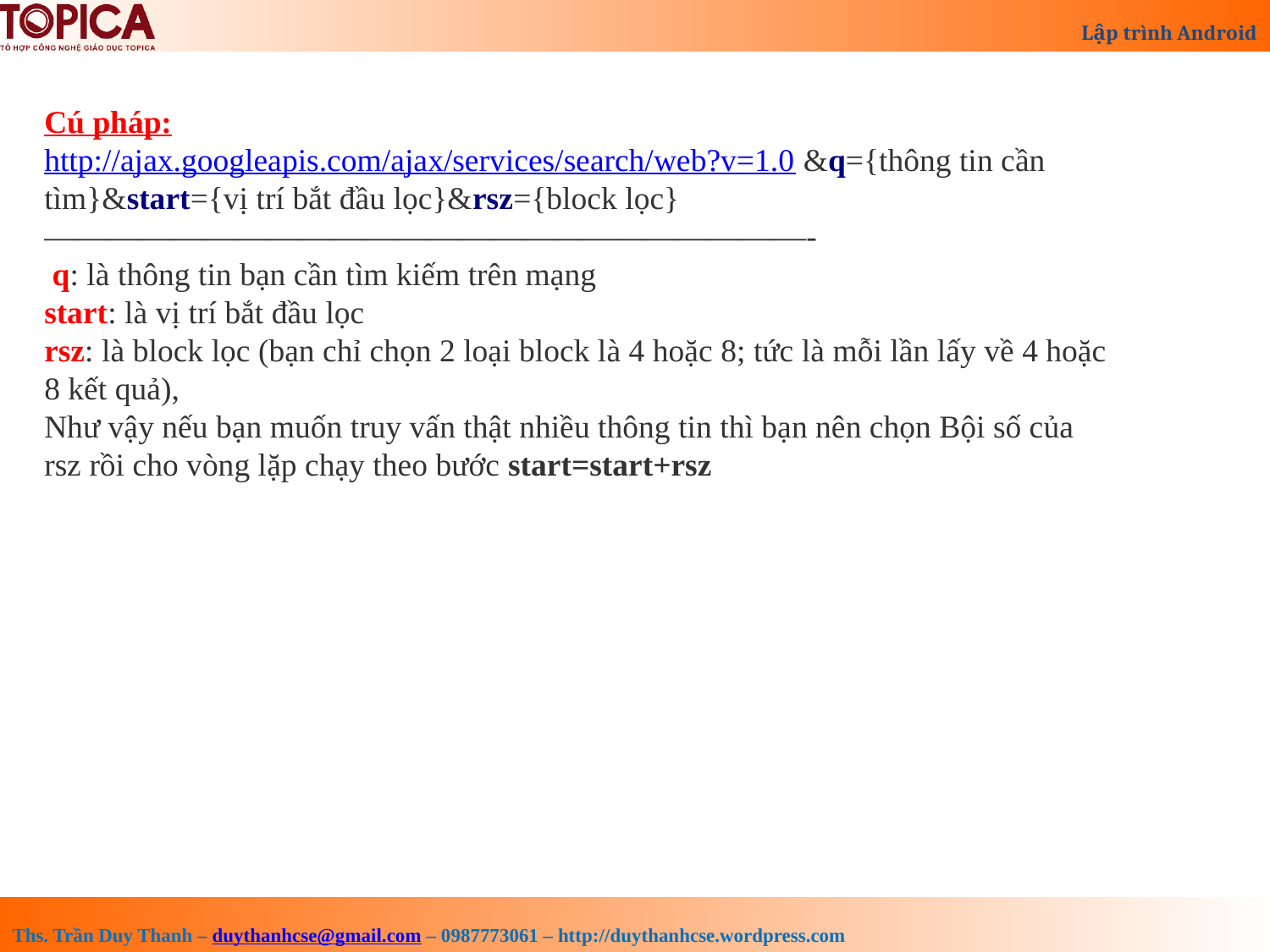

Cú pháp:
http://ajax.googleapis.com/ajax/services/search/web?v=1.0 &q={thông tin cần tìm}&start={vị trí bắt đầu lọc}&rsz={block lọc}
————————————————————————-
 q: là thông tin bạn cần tìm kiếm trên mạng
start: là vị trí bắt đầu lọc
rsz: là block lọc (bạn chỉ chọn 2 loại block là 4 hoặc 8; tức là mỗi lần lấy về 4 hoặc 8 kết quả),
Như vậy nếu bạn muốn truy vấn thật nhiều thông tin thì bạn nên chọn Bội số của rsz rồi cho vòng lặp chạy theo bước start=start+rsz